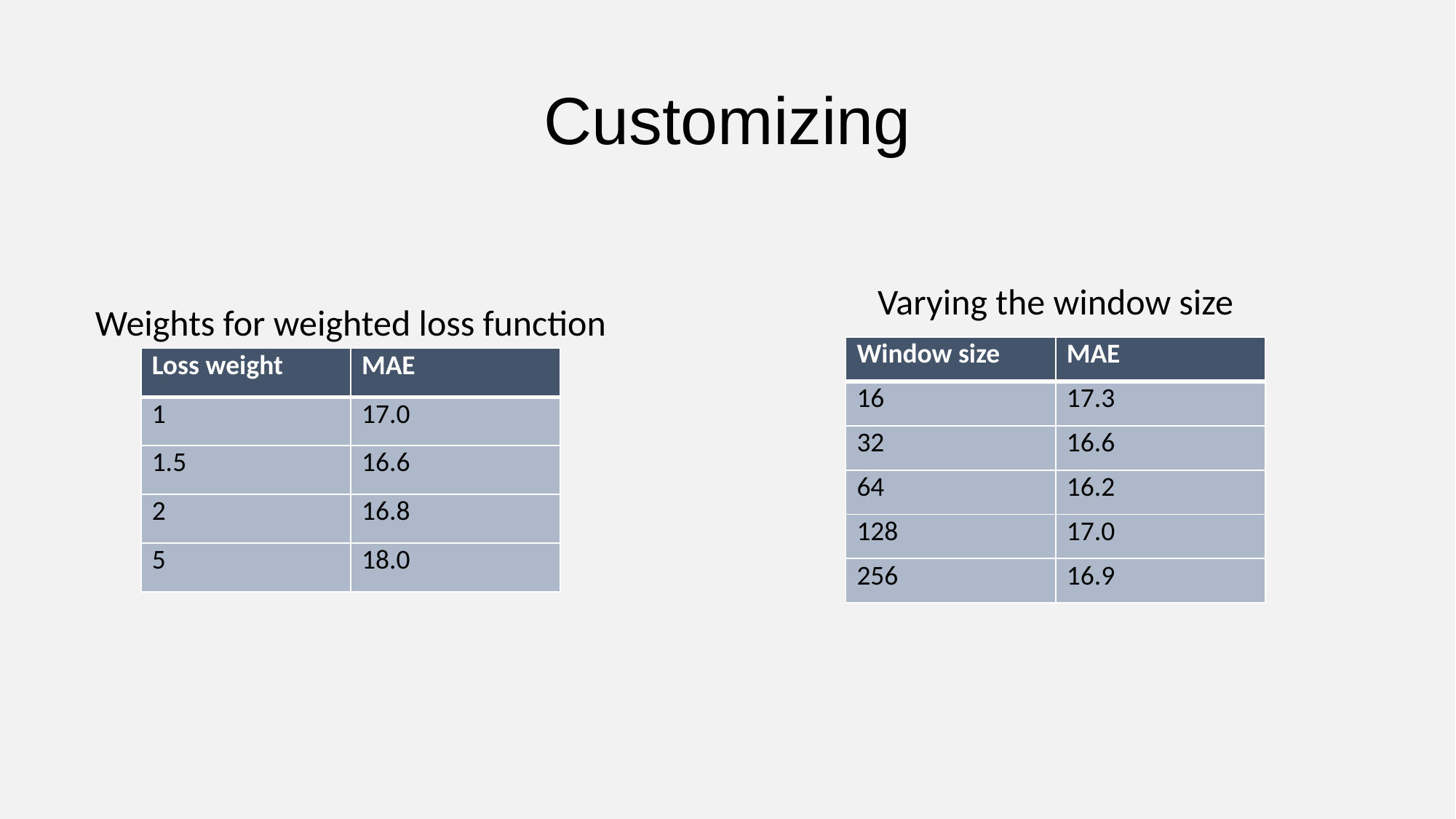

# Customizing
Varying the window size
Weights for weighted loss function
| Window size | MAE |
| --- | --- |
| 16 | 17.3 |
| 32 | 16.6 |
| 64 | 16.2 |
| 128 | 17.0 |
| 256 | 16.9 |
| Loss weight | MAE |
| --- | --- |
| 1 | 17.0 |
| 1.5 | 16.6 |
| 2 | 16.8 |
| 5 | 18.0 |